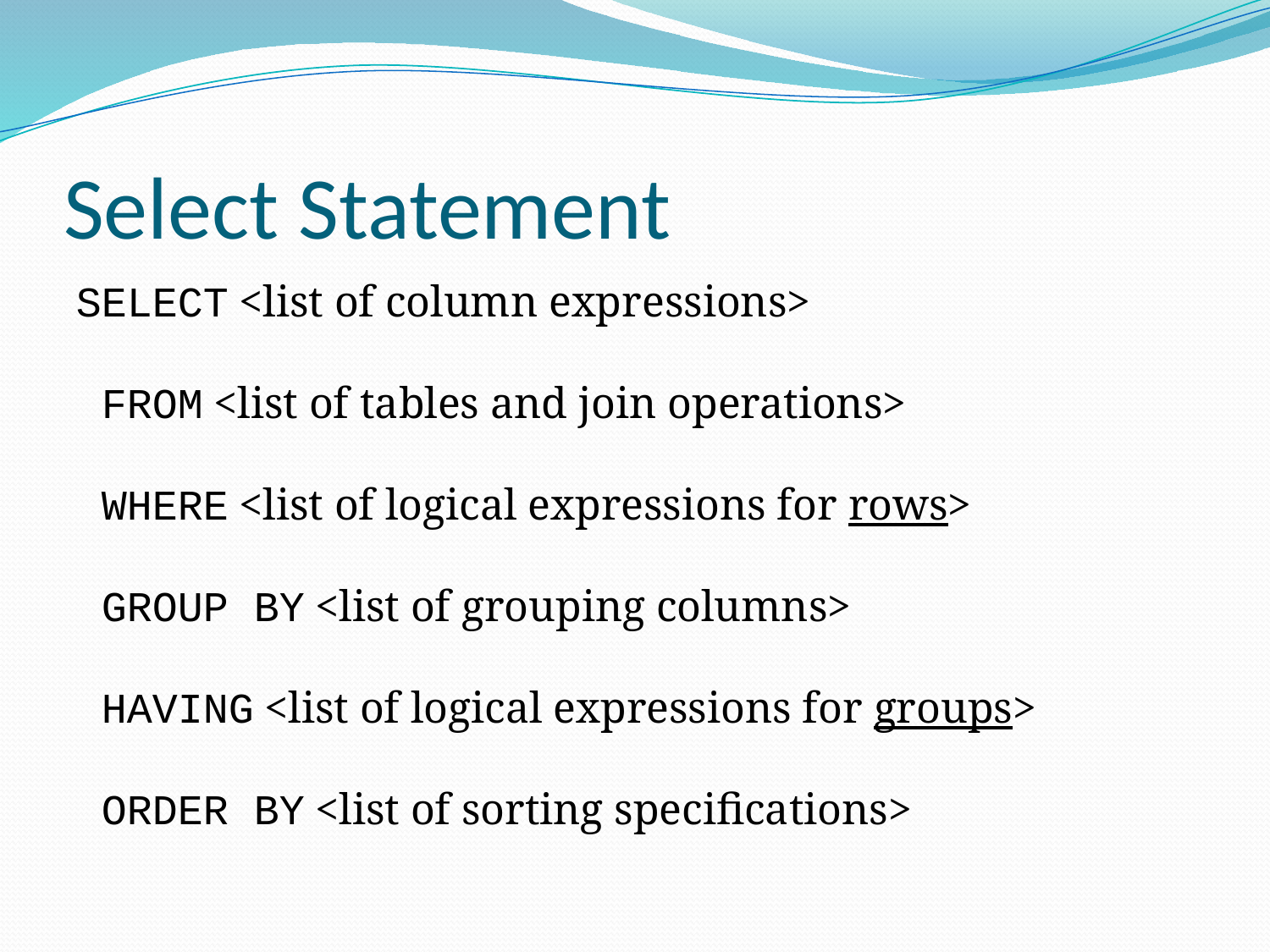

# Select Statement
SELECT <list of column expressions>

 FROM <list of tables and join operations>

 WHERE <list of logical expressions for rows>

 GROUP BY <list of grouping columns>

 HAVING <list of logical expressions for groups>

 ORDER BY <list of sorting specifications>